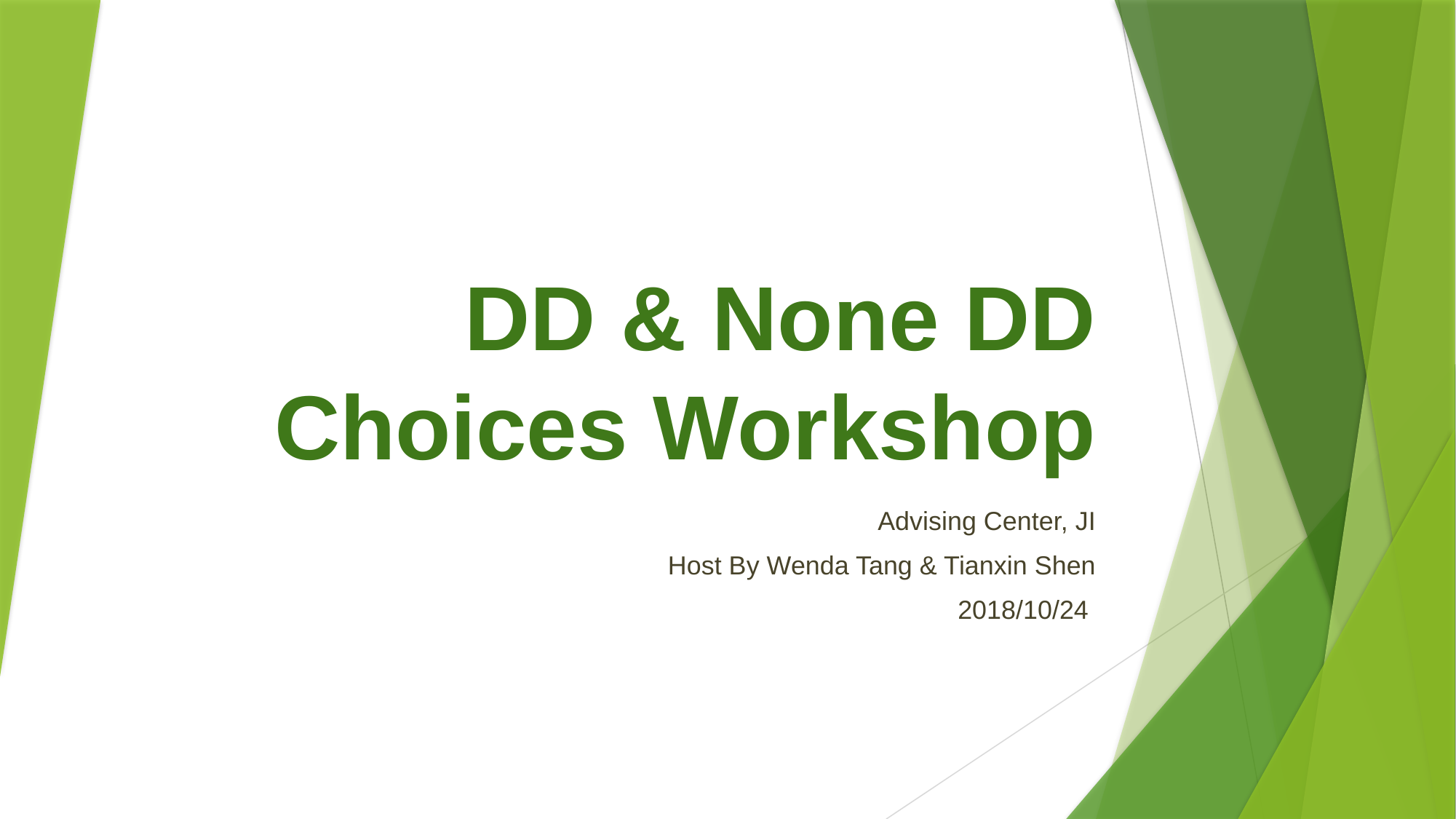

# DD & None DD Choices Workshop
Advising Center, JI
Host By Wenda Tang & Tianxin Shen
2018/10/24